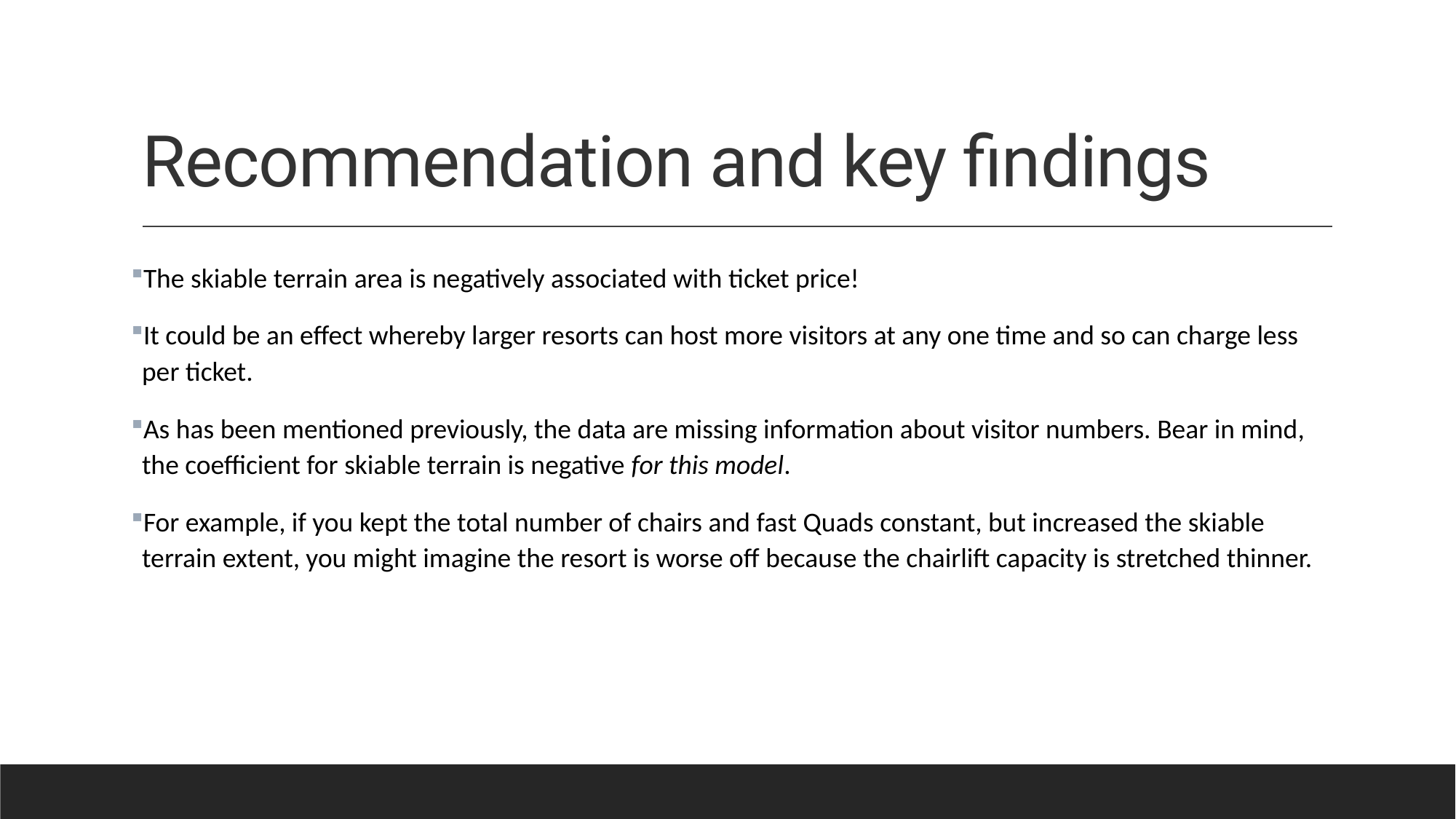

# Recommendation and key findings
The skiable terrain area is negatively associated with ticket price!
It could be an effect whereby larger resorts can host more visitors at any one time and so can charge less per ticket.
As has been mentioned previously, the data are missing information about visitor numbers. Bear in mind, the coefficient for skiable terrain is negative for this model.
For example, if you kept the total number of chairs and fast Quads constant, but increased the skiable terrain extent, you might imagine the resort is worse off because the chairlift capacity is stretched thinner.